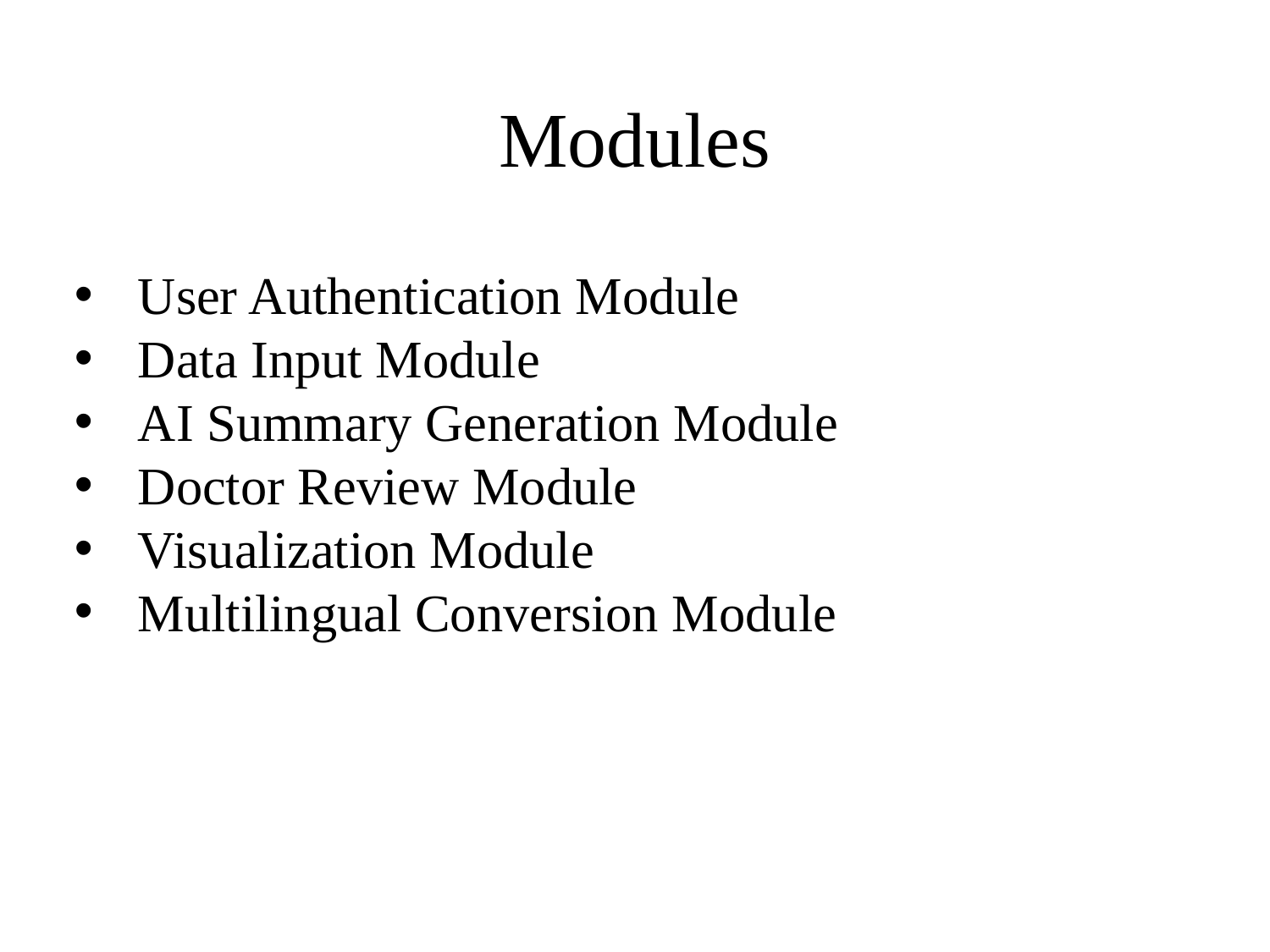

# Modules
User Authentication Module
Data Input Module
AI Summary Generation Module
Doctor Review Module
Visualization Module
Multilingual Conversion Module